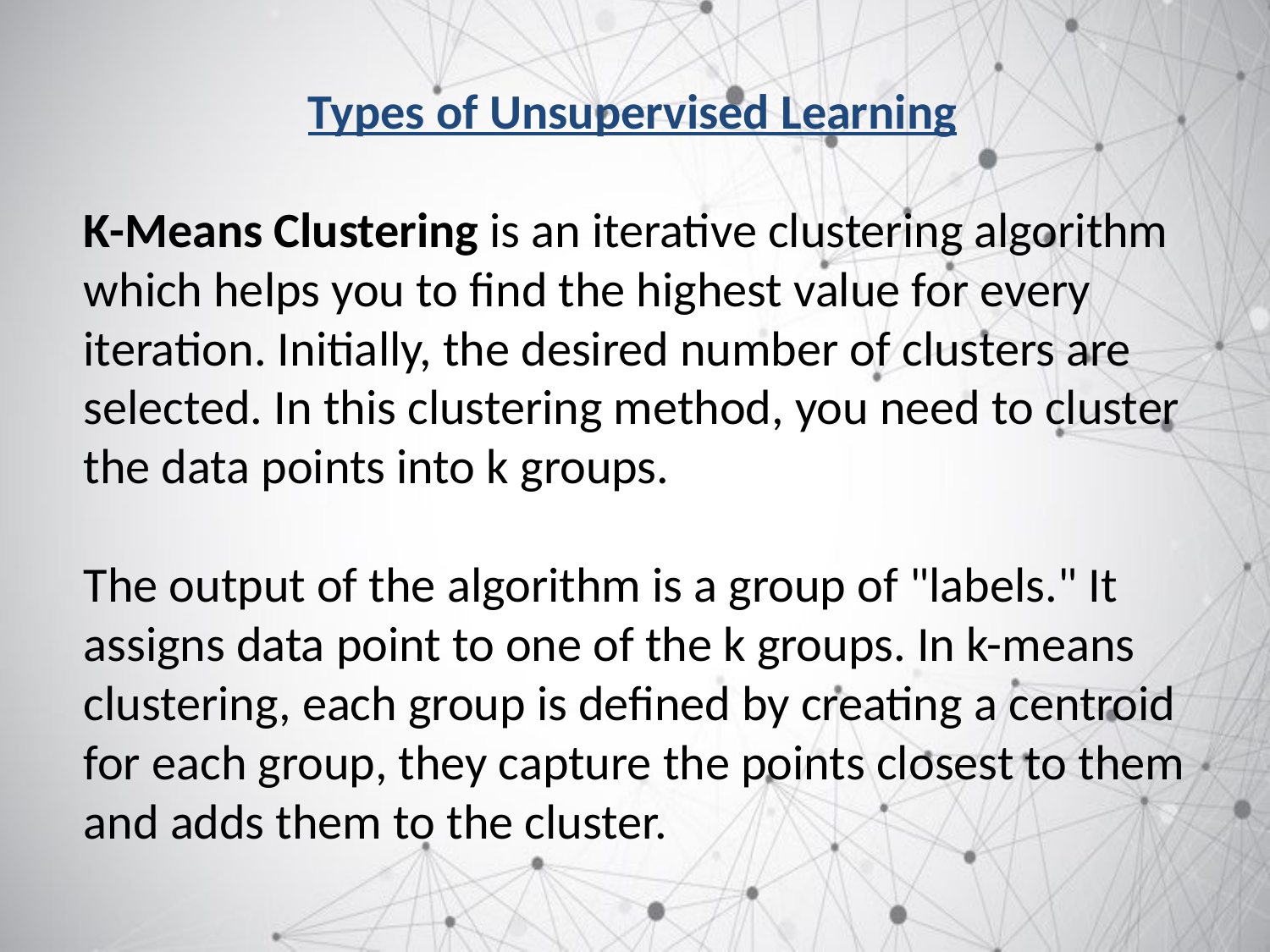

#
                    Types of Unsupervised Learning
K-Means Clustering is an iterative clustering algorithm which helps you to find the highest value for every iteration. Initially, the desired number of clusters are selected. In this clustering method, you need to cluster the data points into k groups.

The output of the algorithm is a group of "labels." It assigns data point to one of the k groups. In k-means clustering, each group is defined by creating a centroid for each group, they capture the points closest to them and adds them to the cluster.